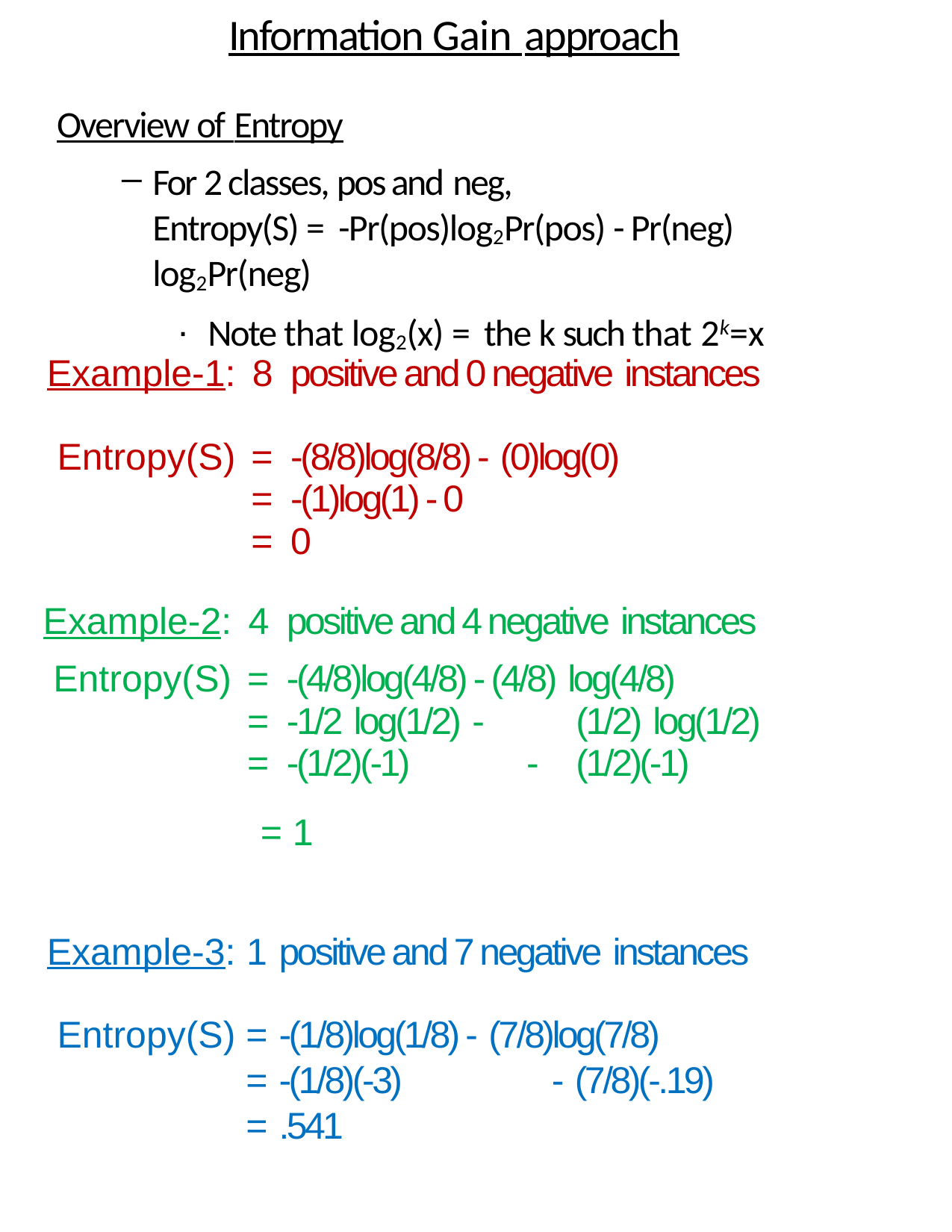

Information Gain approach

Overview of Entropy
For 2 classes, pos and neg,
Entropy(S) = -Pr(pos)log2Pr(pos) - Pr(neg) log2Pr(neg)
Note that log2(x) = the k such that 2k=x
| Example-1: | 8 | positive and 0 negative instances |
| --- | --- | --- |
| Entropy(S) | = = = | -(8/8)log(8/8) - (0)log(0) -(1)log(1) - 0 0 |
| Example-2: | 4 | positive and 4 negative instances |
| --- | --- | --- |
| Entropy(S) | = = = | -(4/8)log(4/8) - (4/8) log(4/8) -1/2 log(1/2) - (1/2) log(1/2) -(1/2)(-1) - (1/2)(-1) |
 = 1
| Example-3: | 1 | positive and 7 negative instances |
| --- | --- | --- |
| Entropy(S) | = | -(1/8)log(1/8) - (7/8)log(7/8) |
|  | = | -(1/8)(-3) - (7/8)(-.19) |
|  | = | .541 |